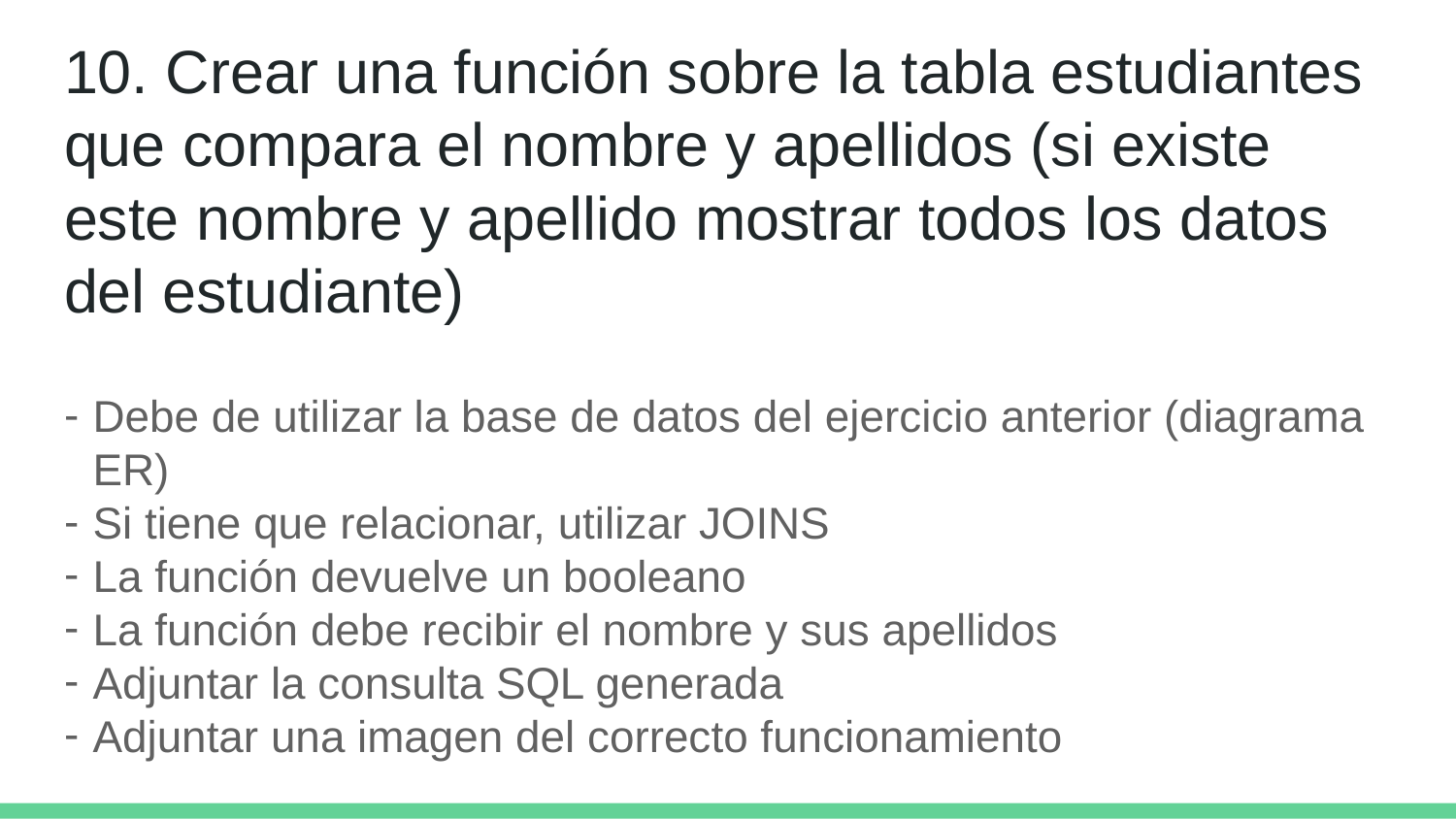

# 10. Crear una función sobre la tabla estudiantes que compara el nombre y apellidos (si existe este nombre y apellido mostrar todos los datos del estudiante)
Debe de utilizar la base de datos del ejercicio anterior (diagrama ER)
Si tiene que relacionar, utilizar JOINS
La función devuelve un booleano
La función debe recibir el nombre y sus apellidos
Adjuntar la consulta SQL generada
Adjuntar una imagen del correcto funcionamiento